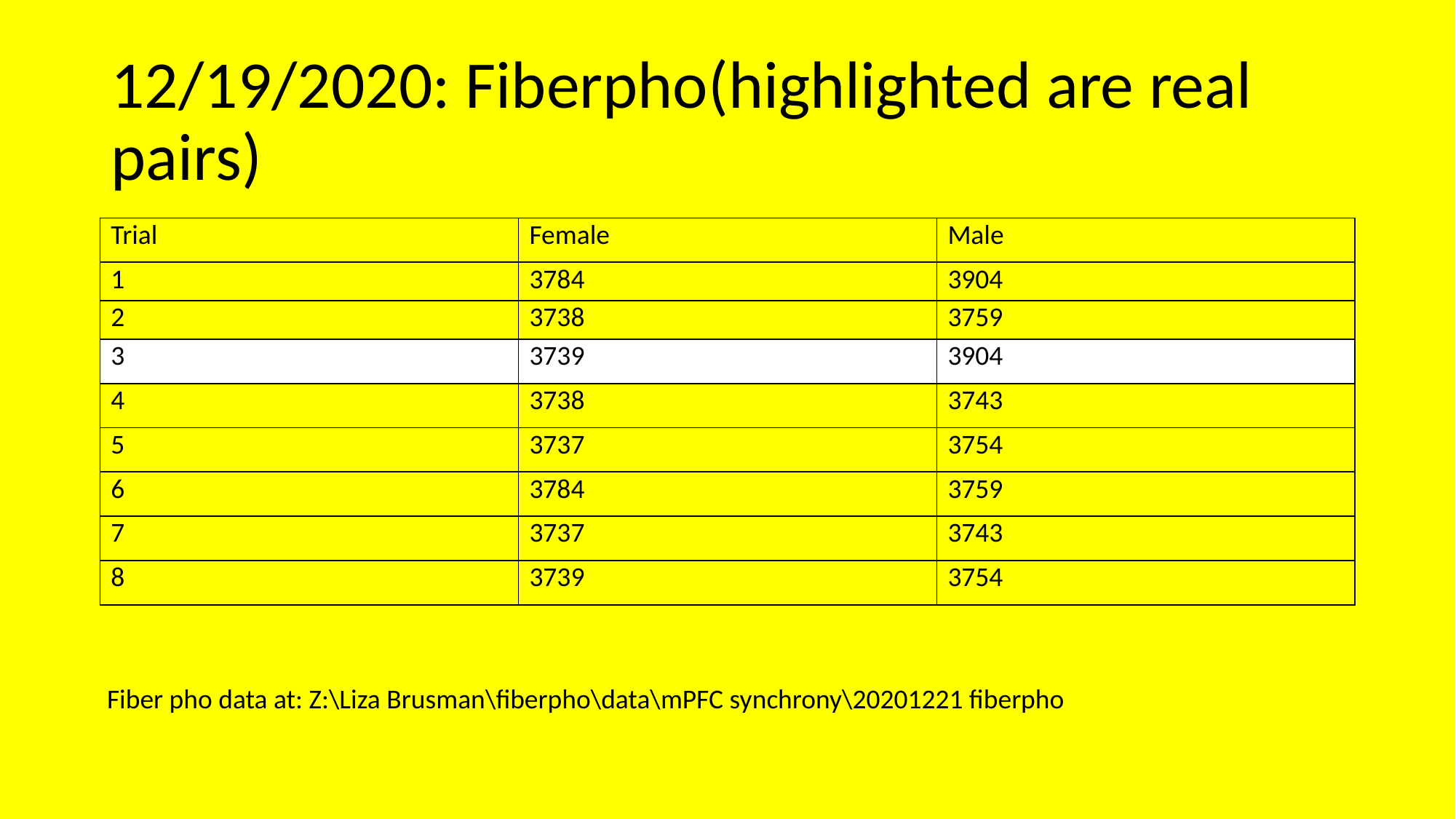

# 12/19/2020: Fiberpho(highlighted are real pairs)
| Trial | Female | Male |
| --- | --- | --- |
| 1 | 3784 | 3904 |
| 2 | 3738 | 3759 |
| 3 | 3739 | 3904 |
| 4 | 3738 | 3743 |
| 5 | 3737 | 3754 |
| 6 | 3784 | 3759 |
| 7 | 3737 | 3743 |
| 8 | 3739 | 3754 |
Fiber pho data at: Z:\Liza Brusman\fiberpho\data\mPFC synchrony\20201221 fiberpho